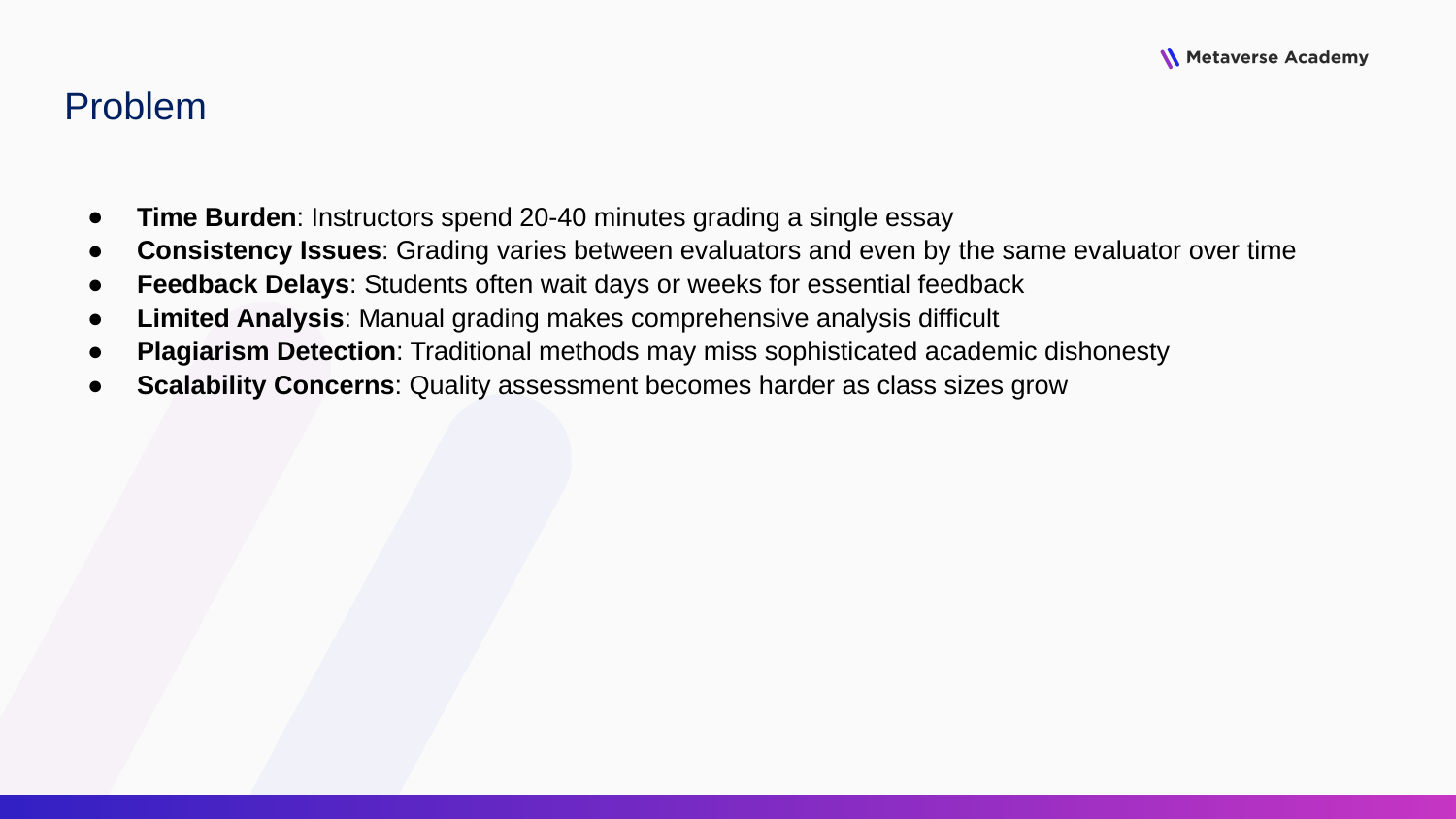

# Problem
Time Burden: Instructors spend 20-40 minutes grading a single essay
Consistency Issues: Grading varies between evaluators and even by the same evaluator over time
Feedback Delays: Students often wait days or weeks for essential feedback
Limited Analysis: Manual grading makes comprehensive analysis difficult
Plagiarism Detection: Traditional methods may miss sophisticated academic dishonesty
Scalability Concerns: Quality assessment becomes harder as class sizes grow